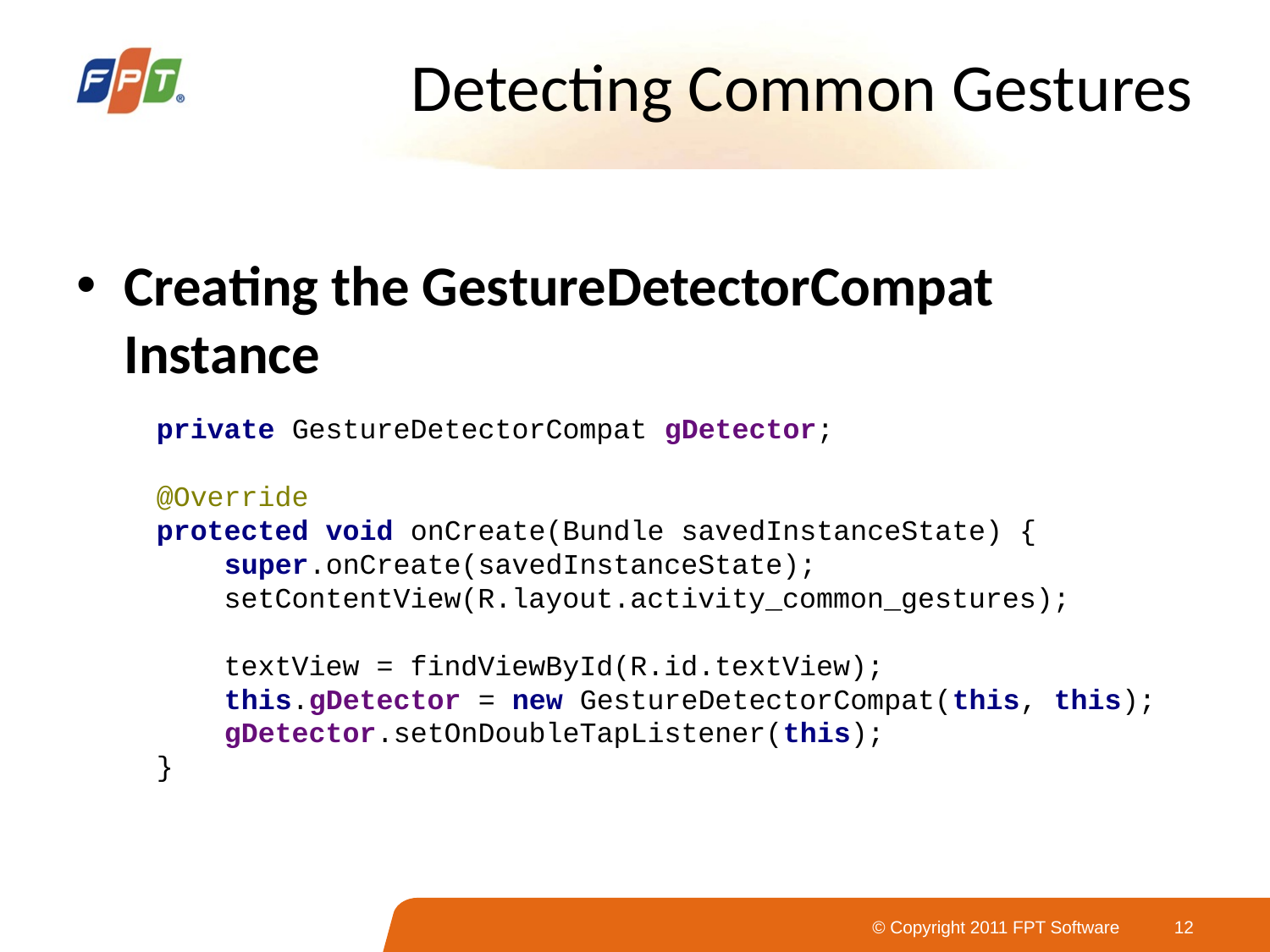

# Detecting Common Gestures
Creating the GestureDetectorCompat Instance
private GestureDetectorCompat gDetector;
@Override
protected void onCreate(Bundle savedInstanceState) {
    super.onCreate(savedInstanceState);
    setContentView(R.layout.activity_common_gestures);
    textView = findViewById(R.id.textView);
    this.gDetector = new GestureDetectorCompat(this, this);
    gDetector.setOnDoubleTapListener(this);
}